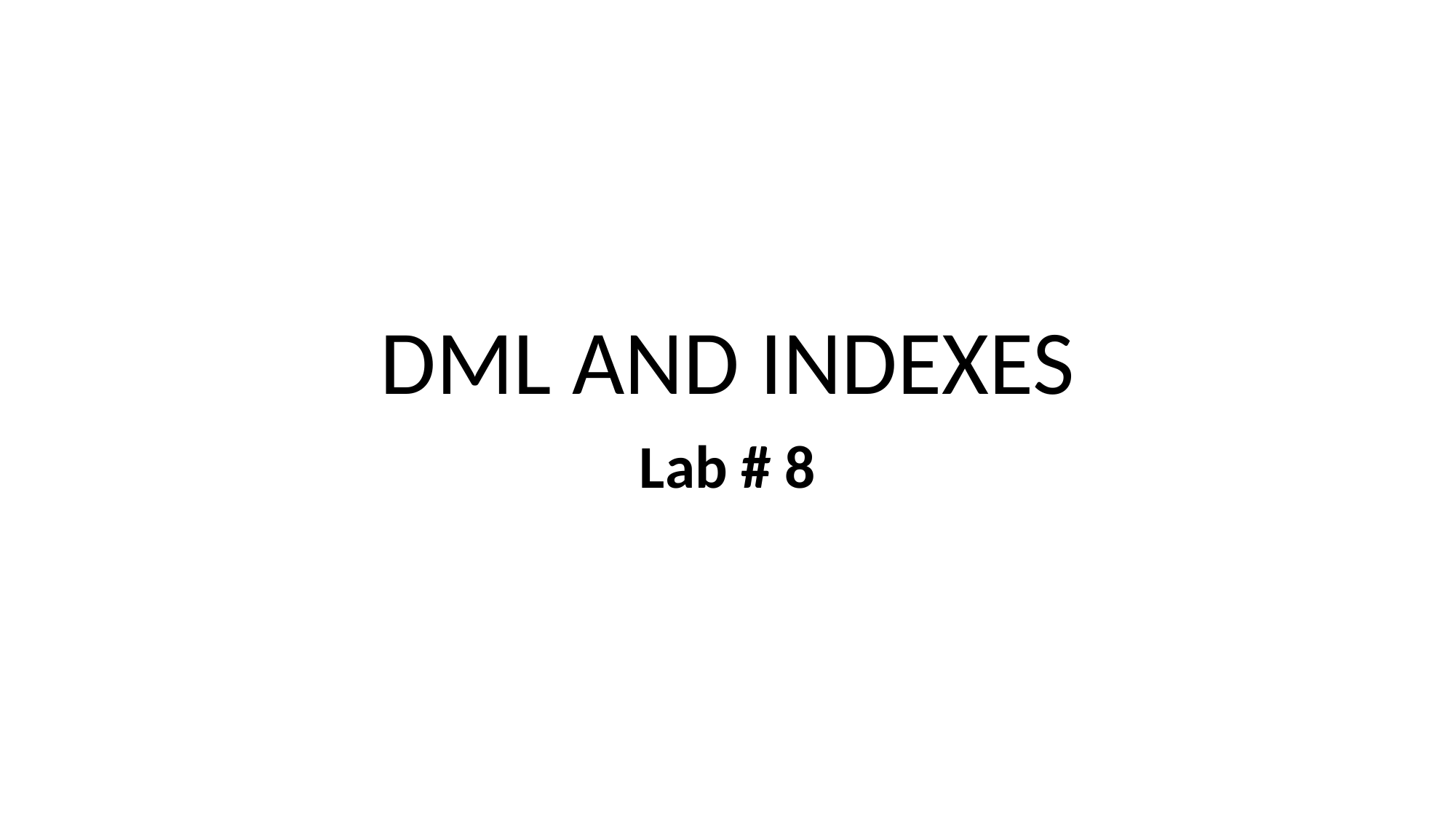

# DML AND INDEXES
Lab # 8